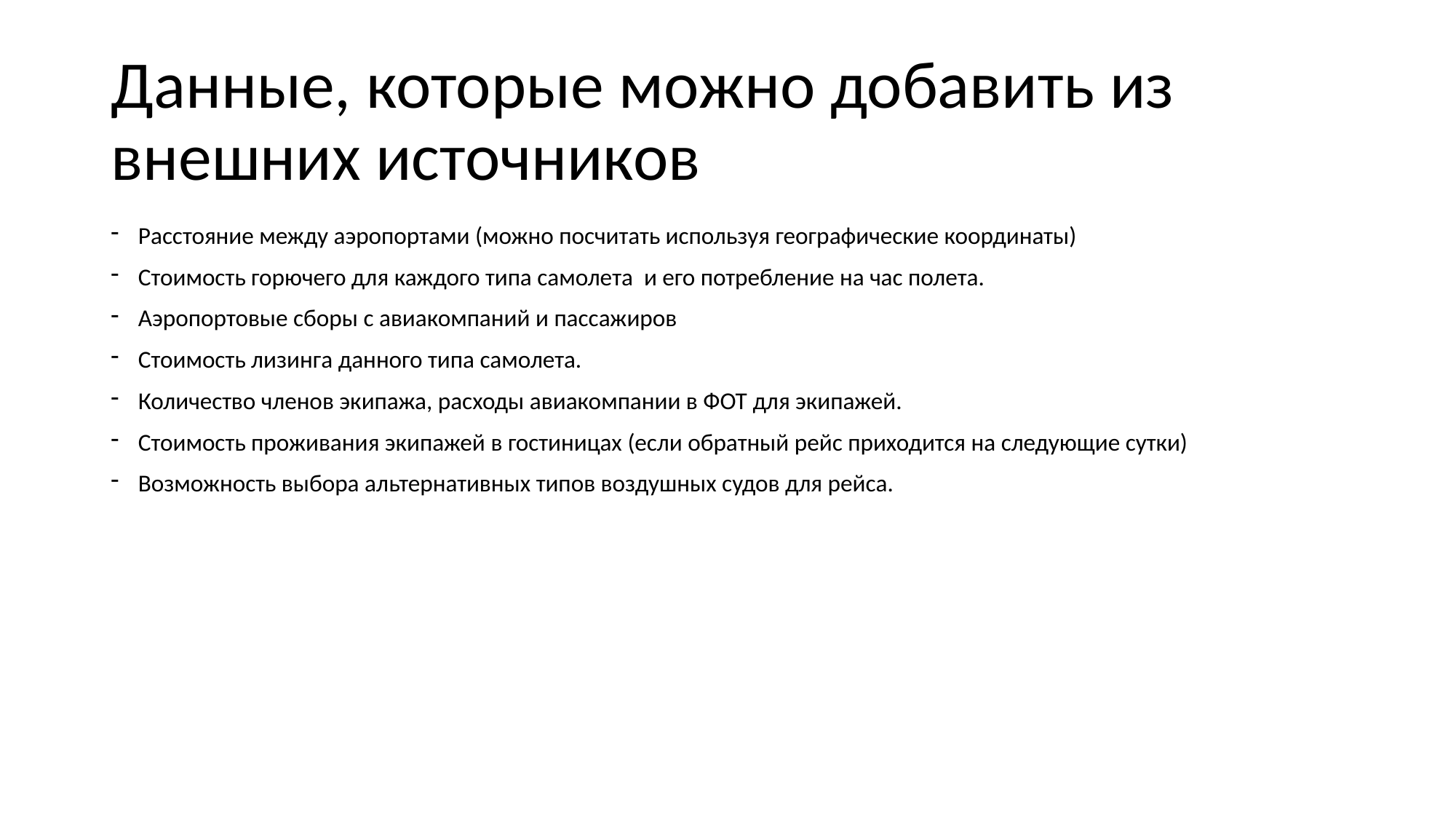

# Данные, которые можно добавить из внешних источников
Расстояние между аэропортами (можно посчитать используя географические координаты)
Стоимость горючего для каждого типа самолета  и его потребление на час полета.
Аэропортовые сборы с авиакомпаний и пассажиров
Стоимость лизинга данного типа самолета.
Количество членов экипажа, расходы авиакомпании в ФОТ для экипажей.
Стоимость проживания экипажей в гостиницах (если обратный рейс приходится на следующие сутки)
Возможность выбора альтернативных типов воздушных судов для рейса.